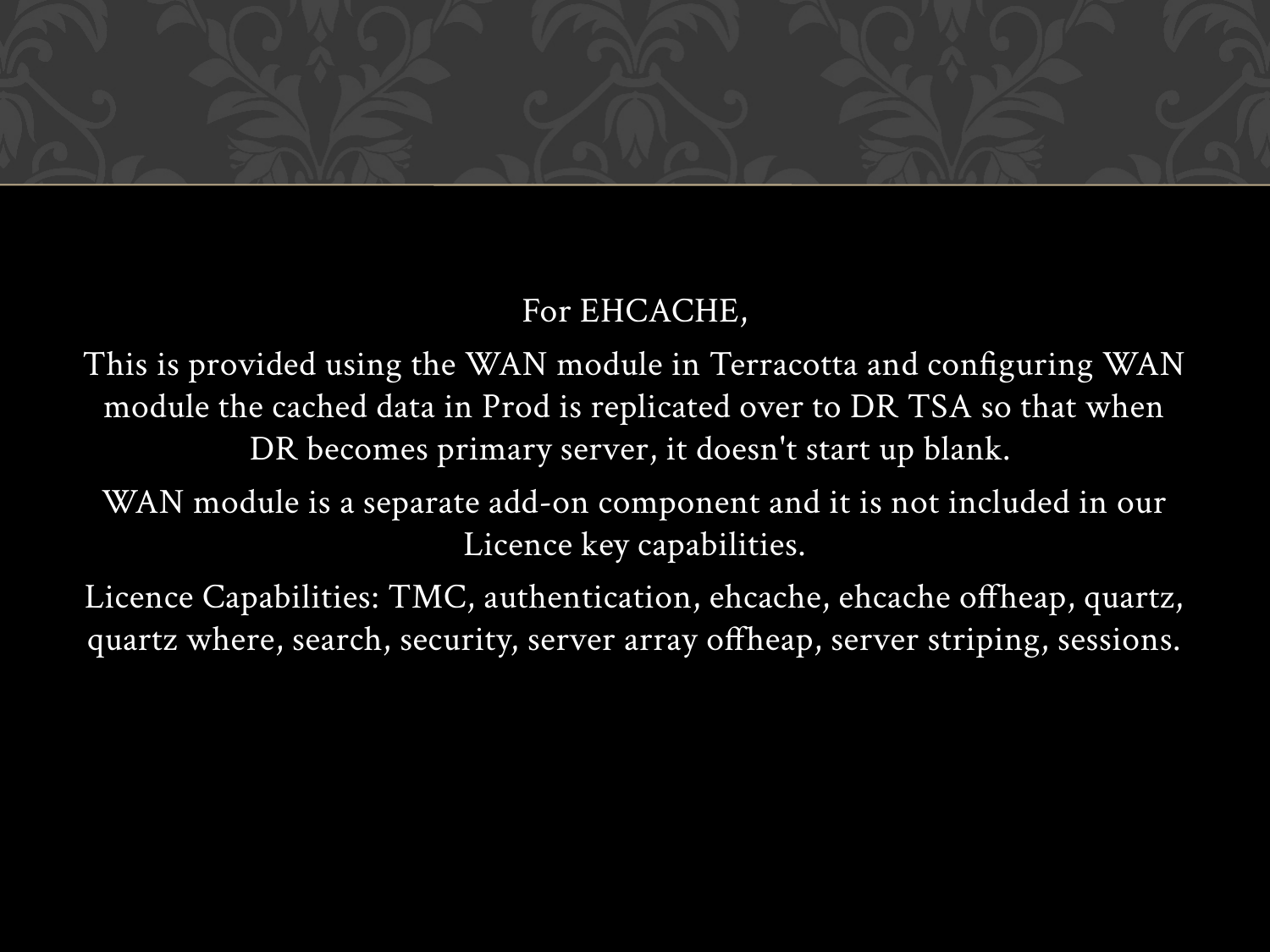

#
For EHCACHE,
This is provided using the WAN module in Terracotta and configuring WAN module the cached data in Prod is replicated over to DR TSA so that when DR becomes primary server, it doesn't start up blank.
WAN module is a separate add-on component and it is not included in our Licence key capabilities.
Licence Capabilities: TMC, authentication, ehcache, ehcache offheap, quartz, quartz where, search, security, server array offheap, server striping, sessions.